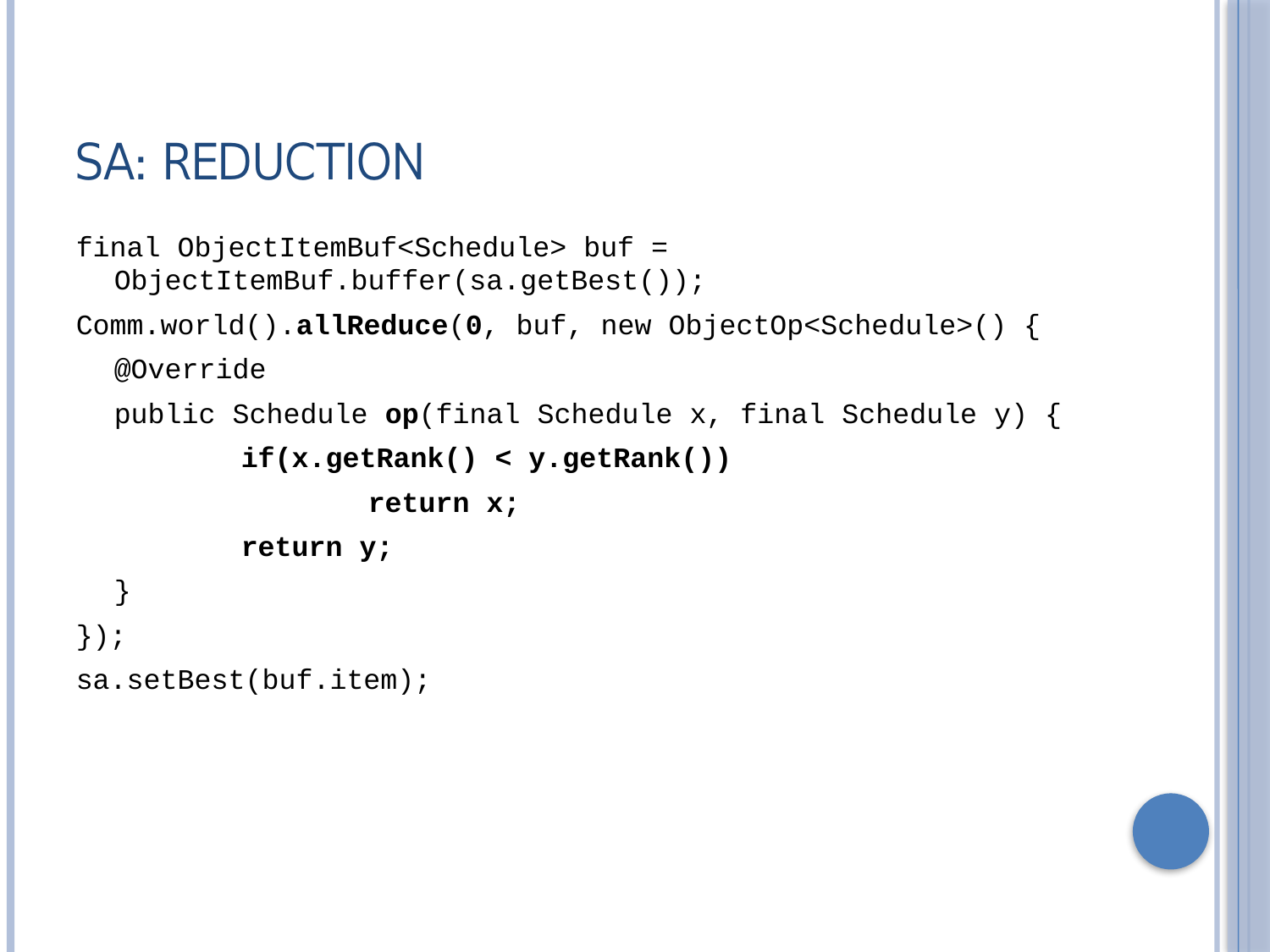

# SA: Reduction
final ObjectItemBuf<Schedule> buf = ObjectItemBuf.buffer(sa.getBest());
Comm.world().allReduce(0, buf, new ObjectOp<Schedule>() {
	@Override
	public Schedule op(final Schedule x, final Schedule y) {
		if(x.getRank() < y.getRank())
			return x;
		return y;
	}
});
sa.setBest(buf.item);